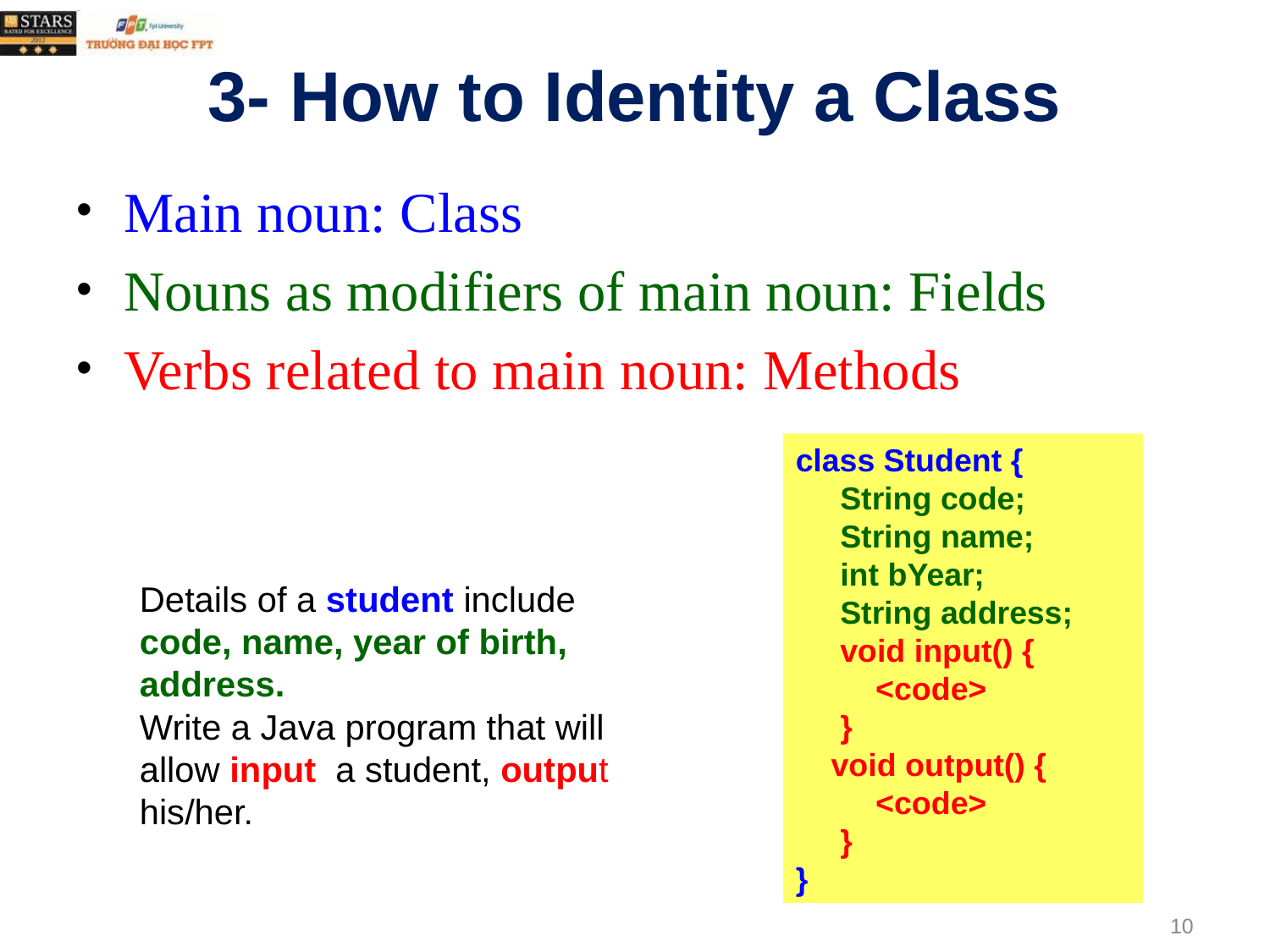

# 3- How to Identity a Class
Main noun: Class
Nouns as modifiers of main noun: Fields
Verbs related to main noun: Methods
class Student {
     String code;
     String name;
     int bYear;
     String address;
     void input() {
         <code>
     }
    void output() {
         <code>
     }
}
Details of a student include code, name, year of birth, address.
Write a Java program that will allow input  a student, output his/her.
10